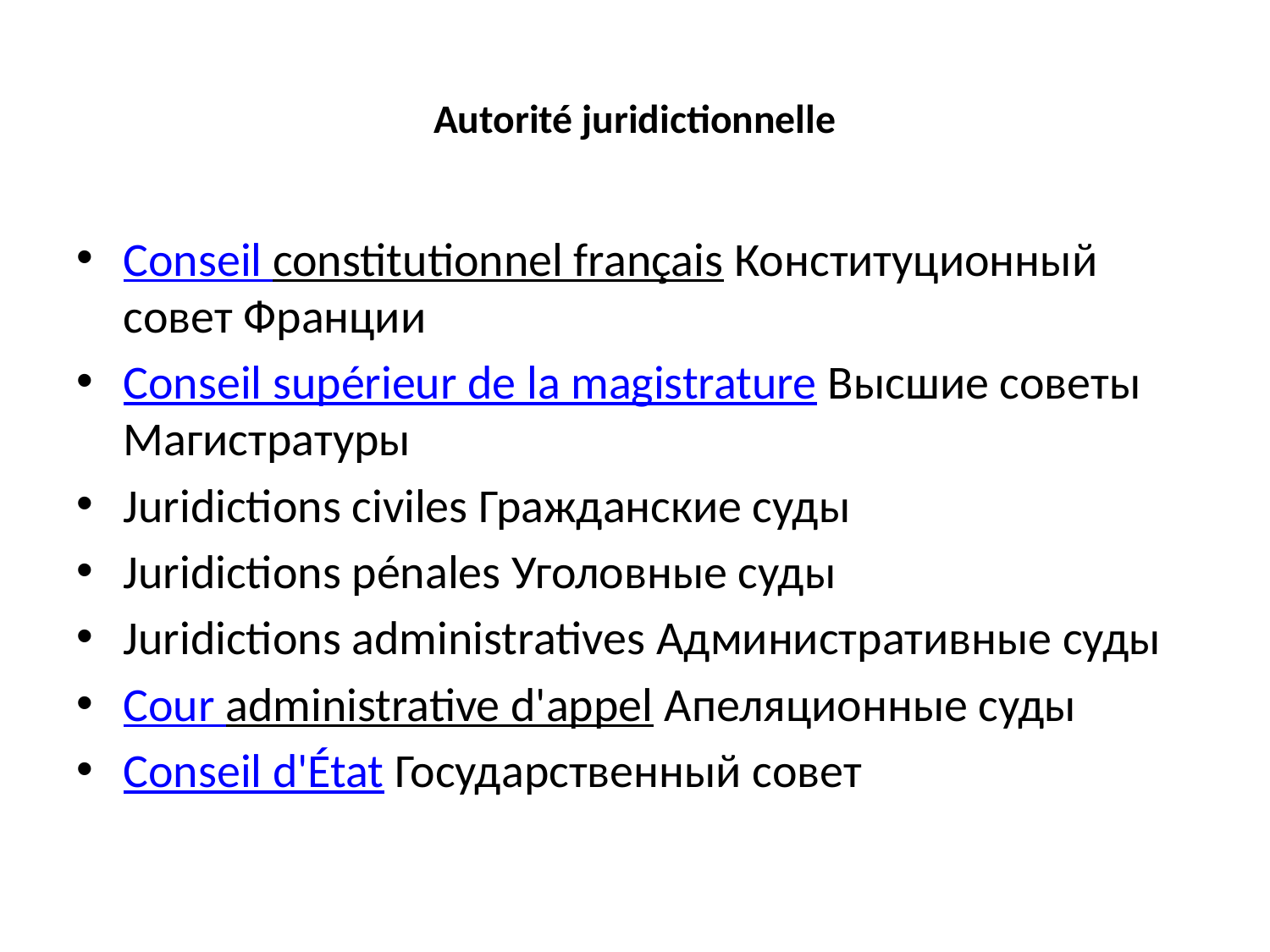

# Autorité juridictionnelle
Conseil constitutionnel français Конституционный совет Франции
Conseil supérieur de la magistrature Высшие советы Магистратуры
Juridictions civiles Гражданские суды
Juridictions pénales Уголовные суды
Juridictions administratives Административные суды
Cour administrative d'appel Апеляционные суды
Conseil d'État Государственный совет